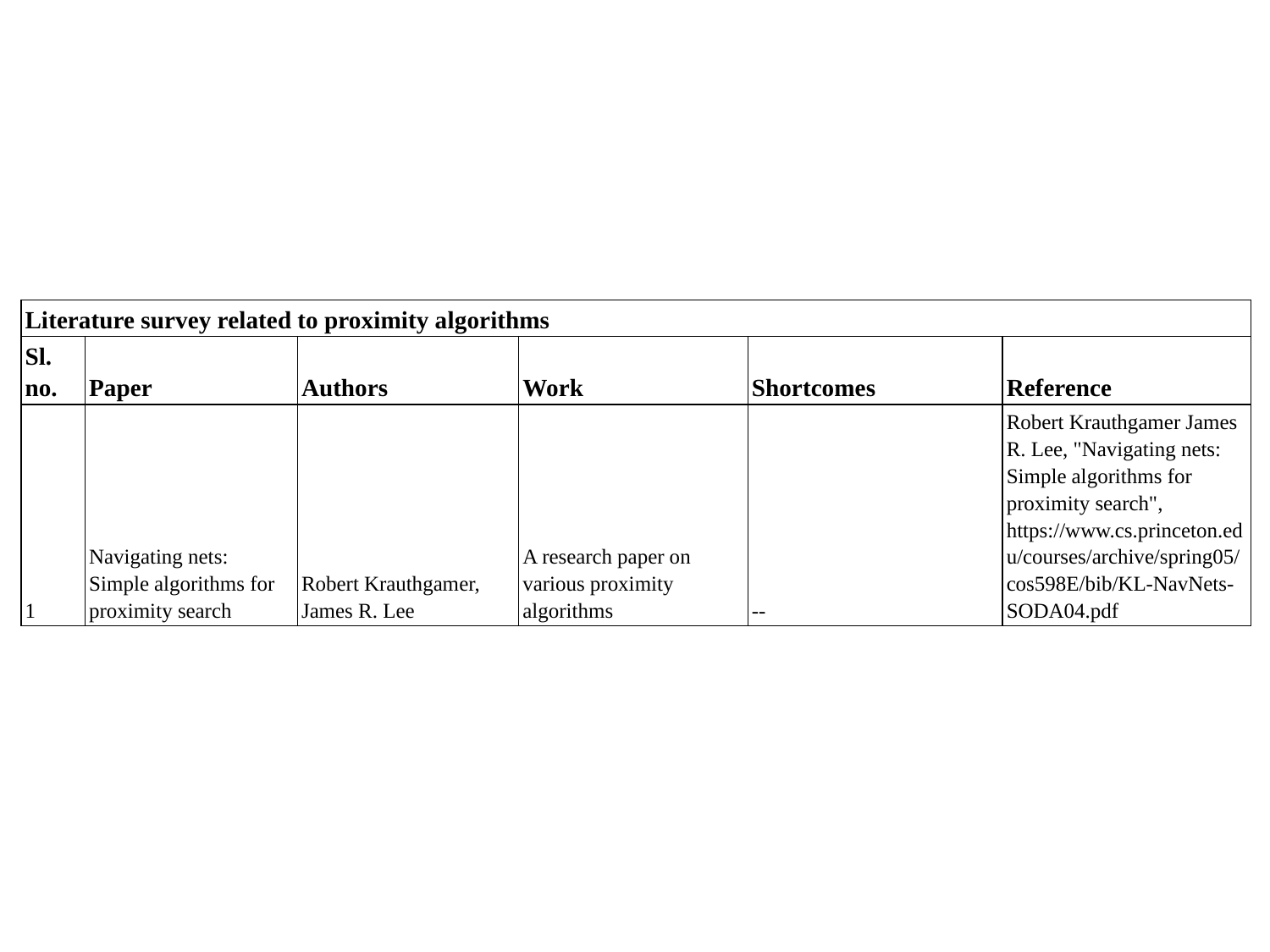

| Literature survey related to proximity algorithms |  |  |  |  |  |
| --- | --- | --- | --- | --- | --- |
| Sl. no. | Paper | Authors | Work | Shortcomes | Reference |
| 1 | Navigating nets: Simple algorithms for proximity search | Robert Krauthgamer, James R. Lee | A research paper on various proximity algorithms | -- | Robert Krauthgamer James R. Lee, "Navigating nets: Simple algorithms for proximity search", https://www.cs.princeton.edu/courses/archive/spring05/cos598E/bib/KL-NavNets-SODA04.pdf |